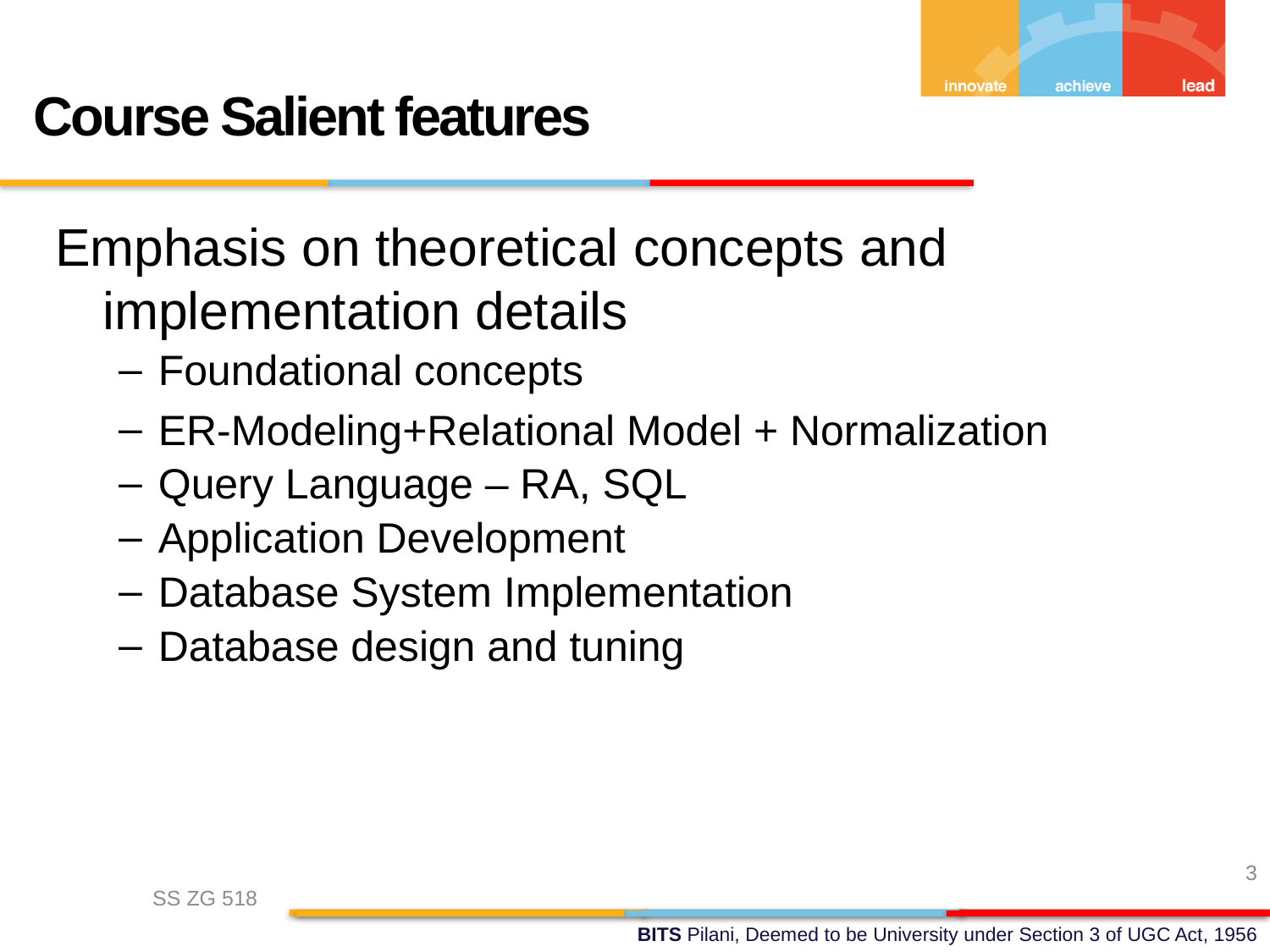

Course Salient features
Emphasis on theoretical concepts and implementation details
Foundational concepts
ER-Modeling+Relational Model + Normalization
Query Language – RA, SQL
Application Development
Database System Implementation
Database design and tuning
3
SS ZG 518